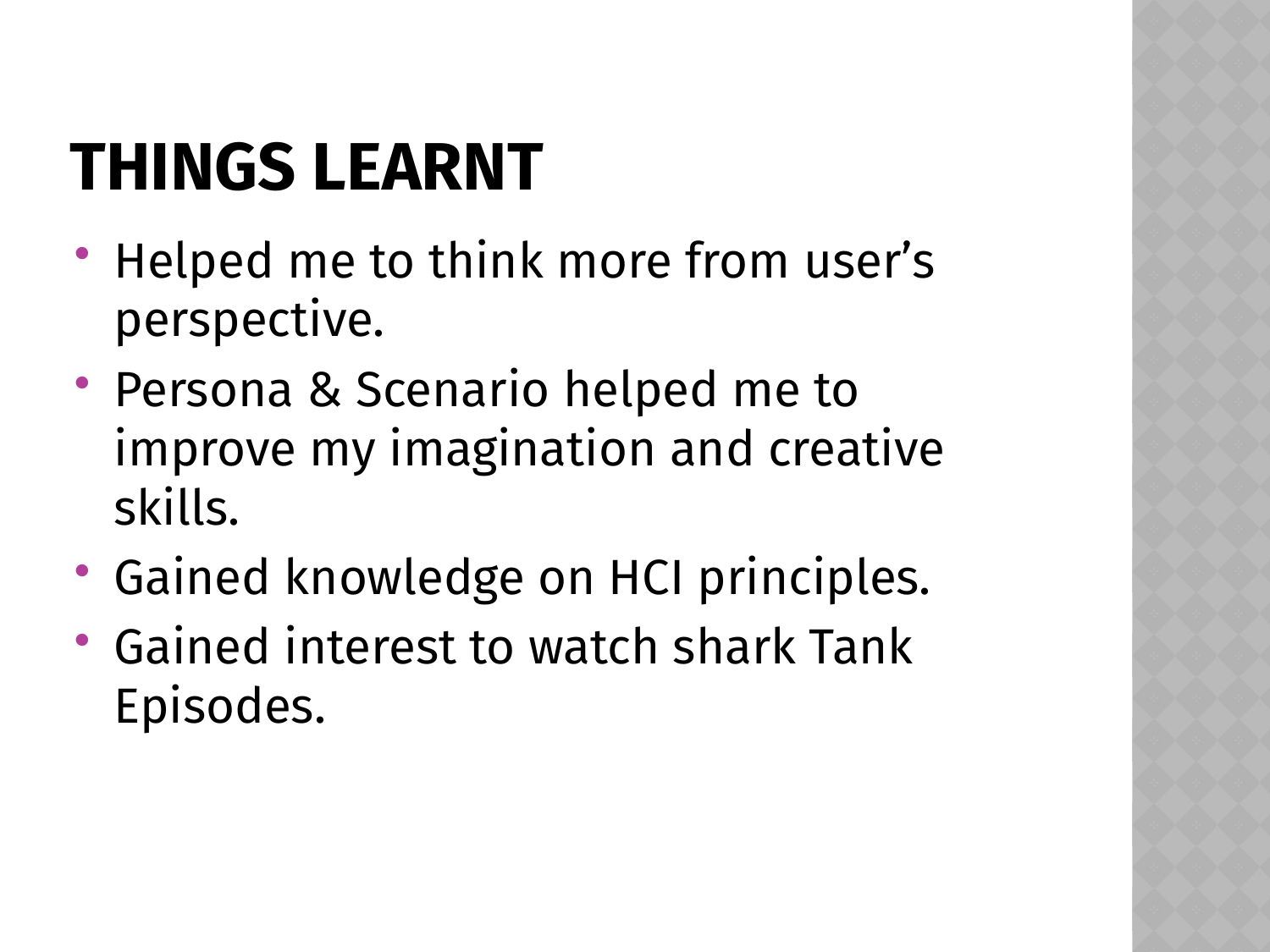

# THINGs LEARNT
Helped me to think more from user’s perspective.
Persona & Scenario helped me to improve my imagination and creative skills.
Gained knowledge on HCI principles.
Gained interest to watch shark Tank Episodes.